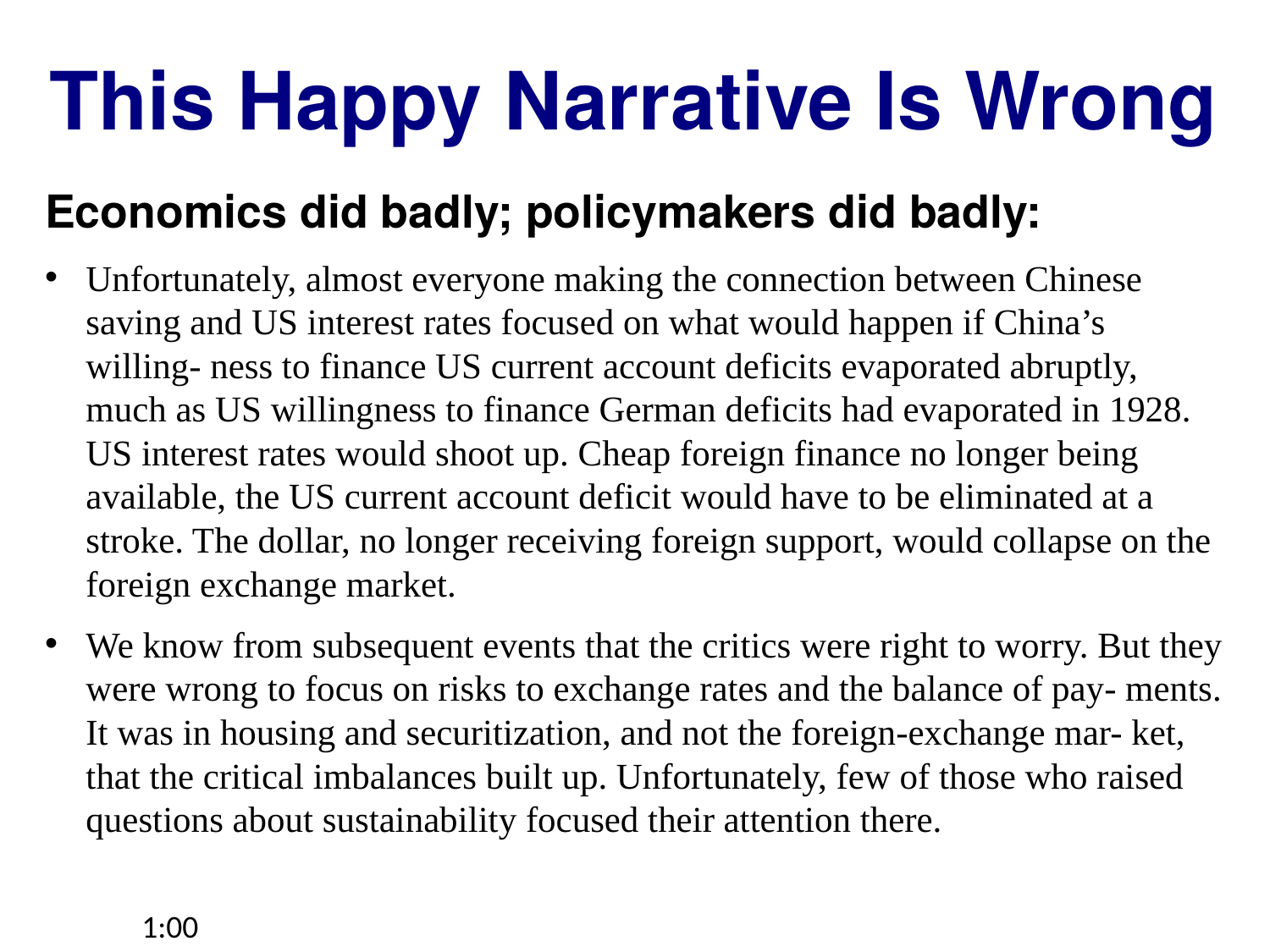

This Happy Narrative Is Wrong
Economics did badly; policymakers did badly:
Unfortunately, almost everyone making the connection between Chinese saving and US interest rates focused on what would happen if China’s willing- ness to finance US current account deficits evaporated abruptly, much as US willingness to finance German deficits had evaporated in 1928. US interest rates would shoot up. Cheap foreign finance no longer being available, the US current account deficit would have to be eliminated at a stroke. The dollar, no longer receiving foreign support, would collapse on the foreign exchange market.
We know from subsequent events that the critics were right to worry. But they were wrong to focus on risks to exchange rates and the balance of pay- ments. It was in housing and securitization, and not the foreign-exchange mar- ket, that the critical imbalances built up. Unfortunately, few of those who raised questions about sustainability focused their attention there.
1:00